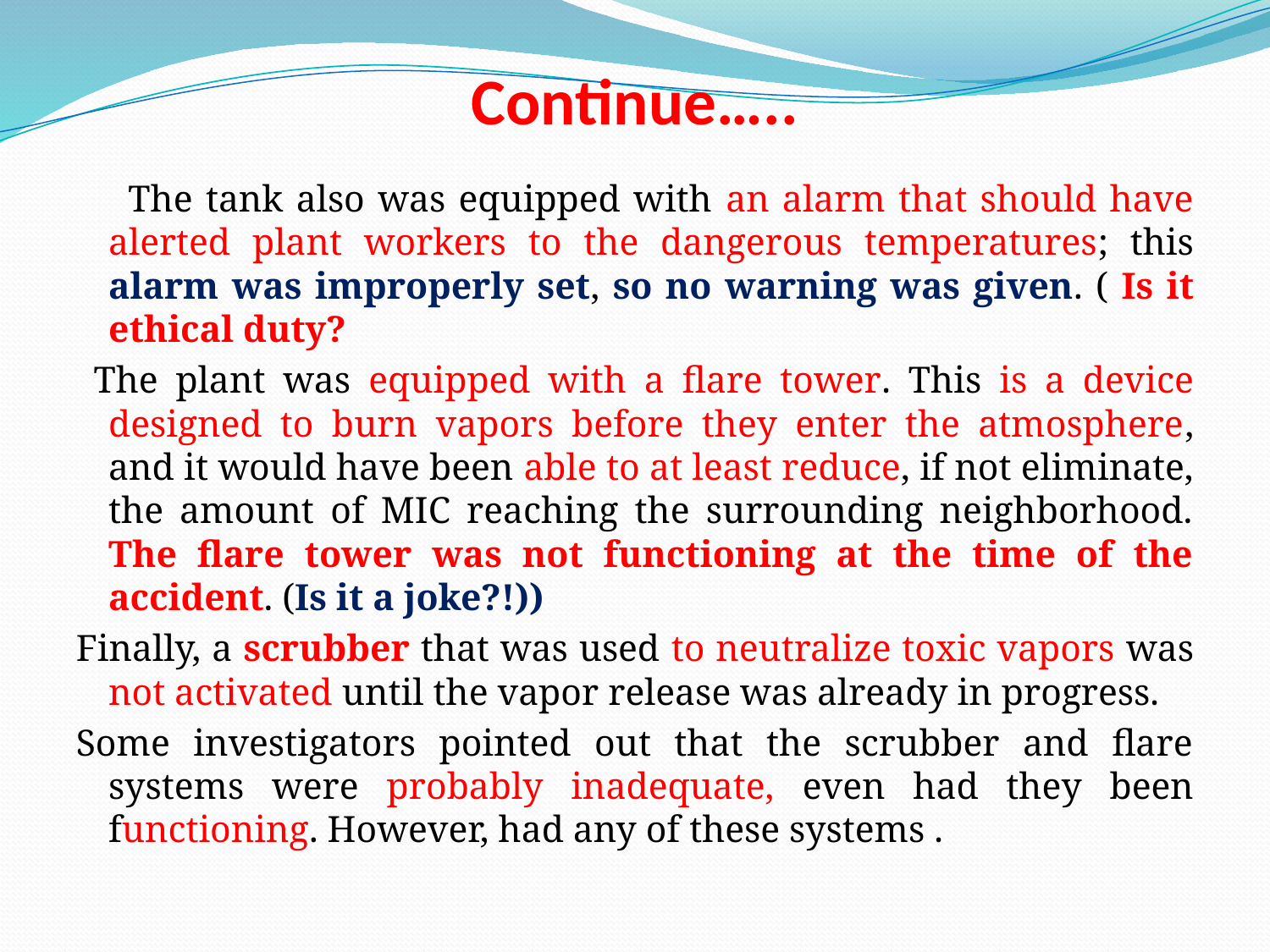

# Continue…..
    The tank also was equipped with an alarm that should have alerted plant workers to the dangerous temperatures; this alarm was improperly set, so no warning was given. ( Is it ethical duty?
 The plant was equipped with a flare tower. This is a device designed to burn vapors before they enter the atmosphere, and it would have been able to at least reduce, if not eliminate, the amount of MIC reaching the surrounding neighborhood. The flare tower was not functioning at the time of the accident. (Is it a joke?!))
Finally, a scrubber that was used to neutralize toxic vapors was not activated until the vapor release was already in progress.
Some investigators pointed out that the scrubber and flare systems were probably inadequate, even had they been functioning. However, had any of these systems .